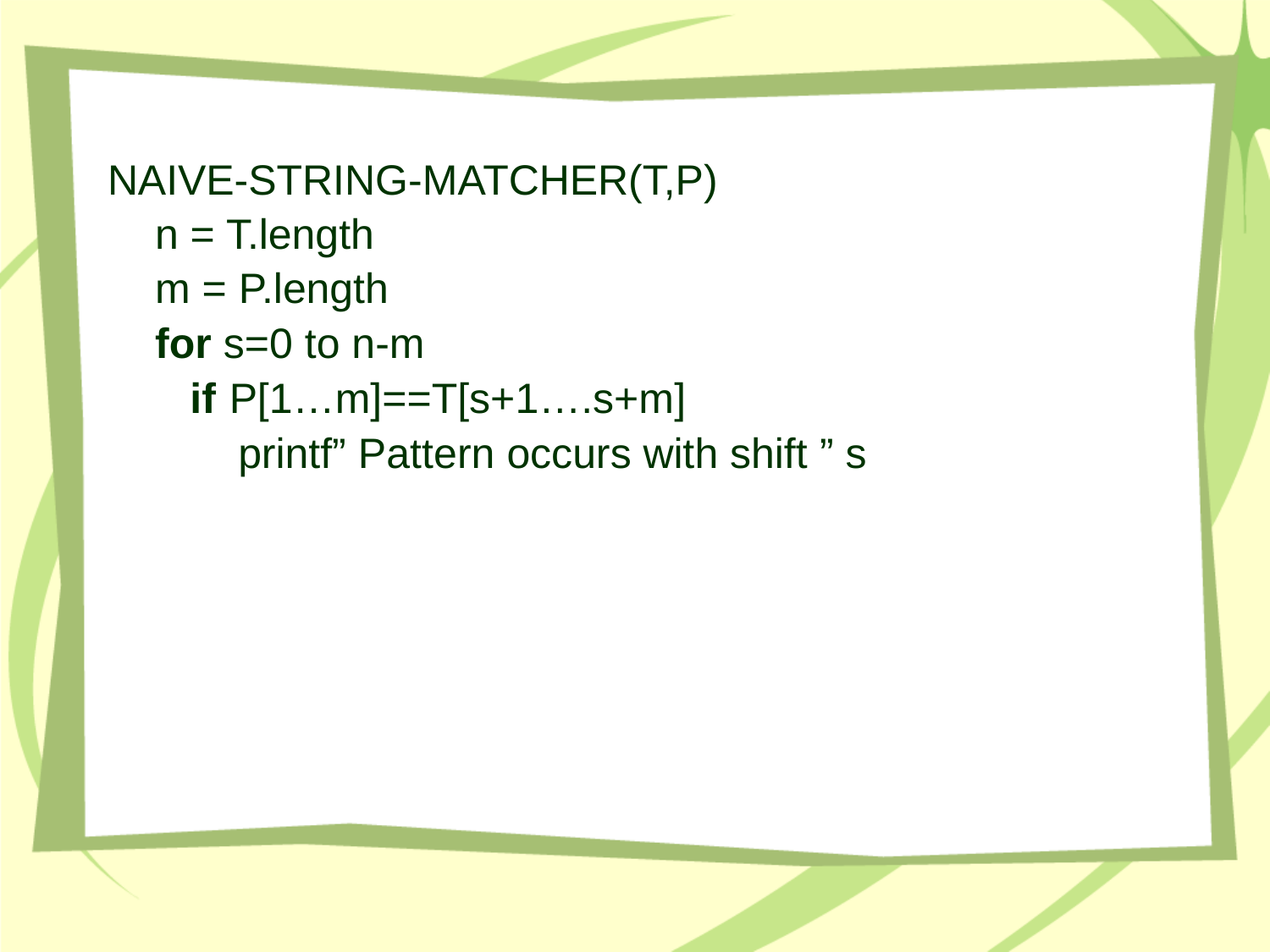

#
NAIVE-STRING-MATCHER(T,P)
    n = T.length
    m = P.length
    for s=0 to n-m
       if P[1…m]==T[s+1….s+m]
           printf” Pattern occurs with shift ” s